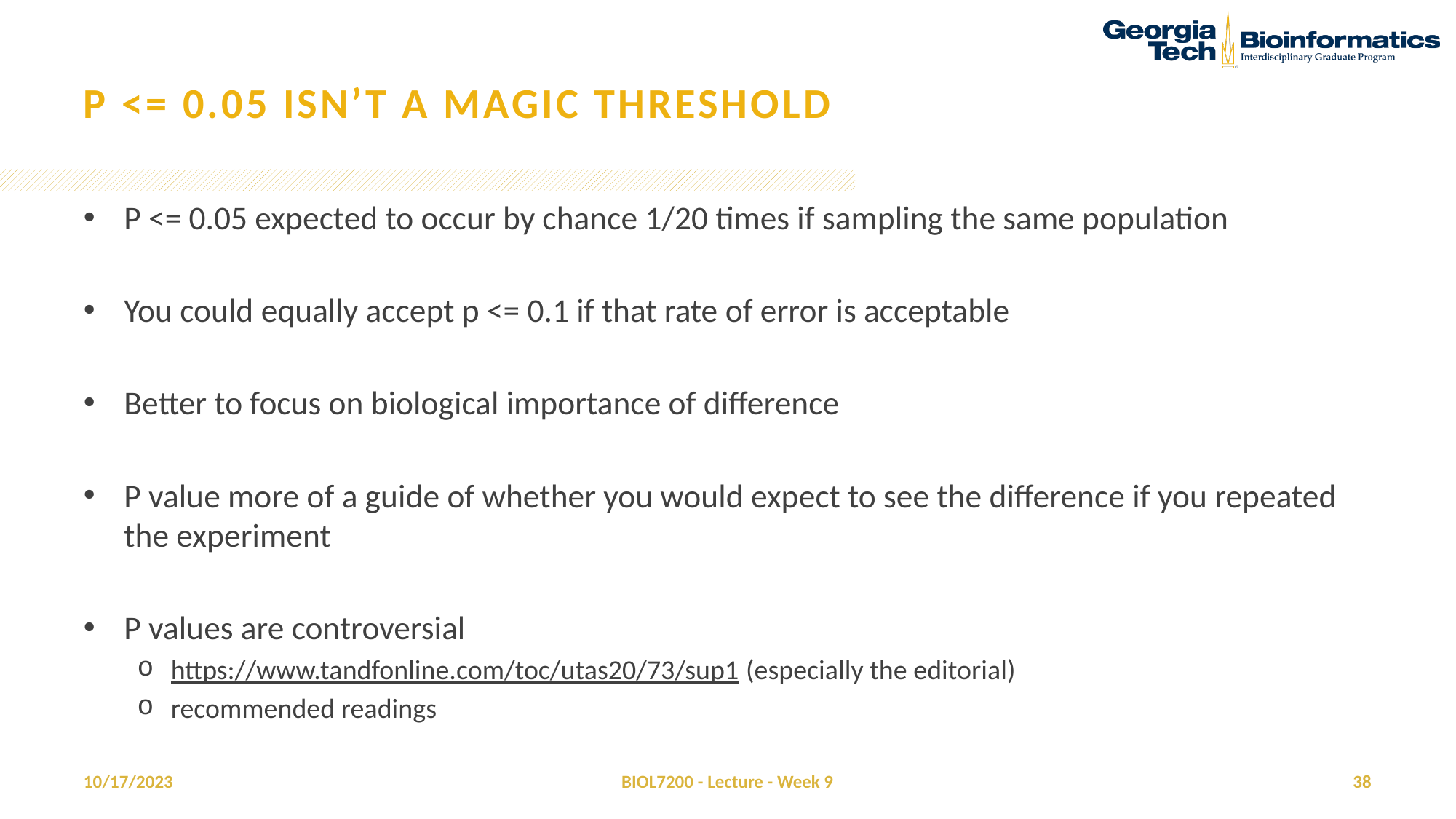

# P <= 0.05 isn’t a magic threshold
P <= 0.05 expected to occur by chance 1/20 times if sampling the same population

You could equally accept p <= 0.1 if that rate of error is acceptable

Better to focus on biological importance of difference

P value more of a guide of whether you would expect to see the difference if you repeated the experiment

P values are controversial
https://www.tandfonline.com/toc/utas20/73/sup1 (especially the editorial)
recommended readings
10/17/2023
BIOL7200 - Lecture - Week 9
38